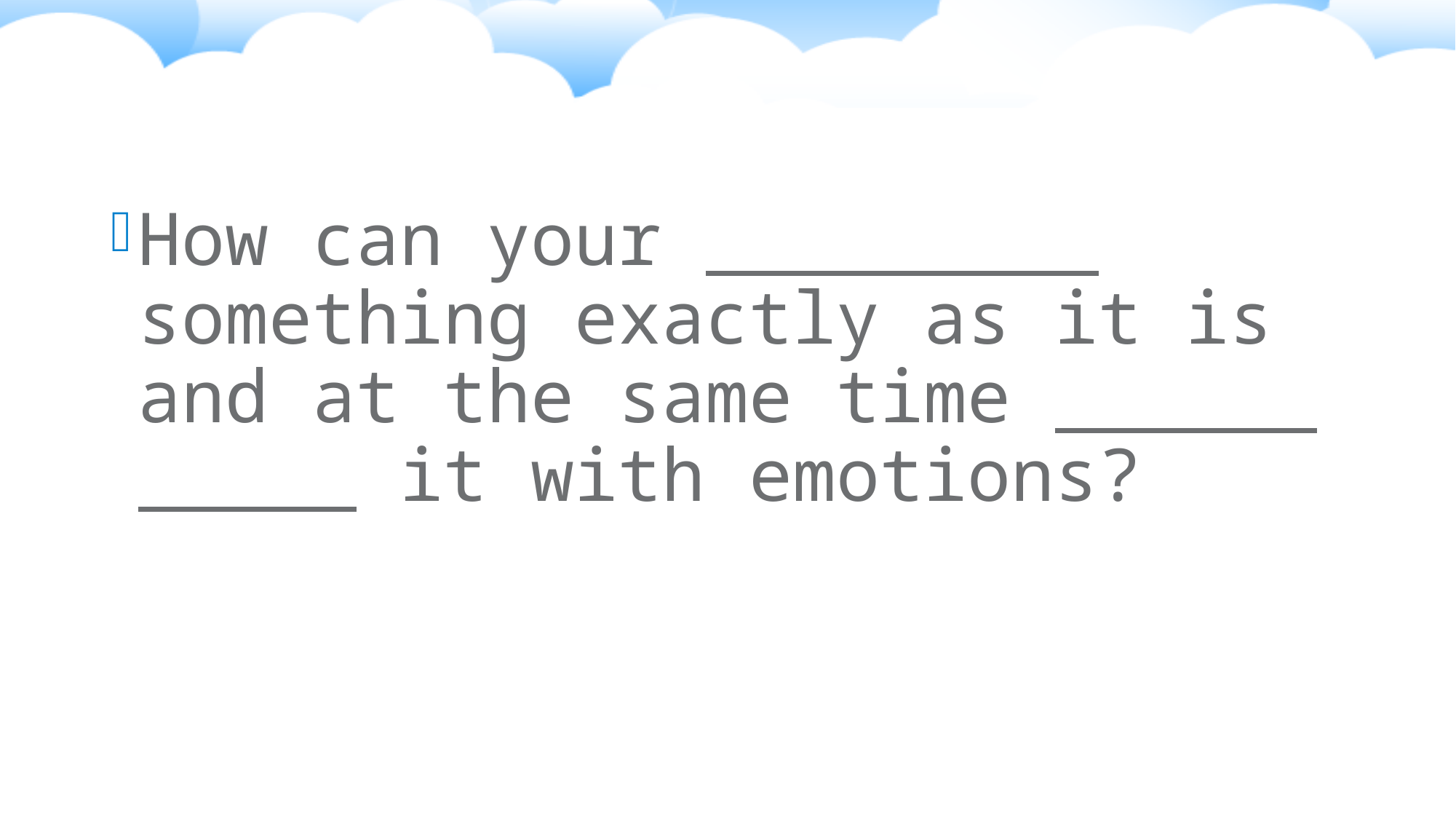

#
How can your           something exactly as it is and at the same time              it with emotions?